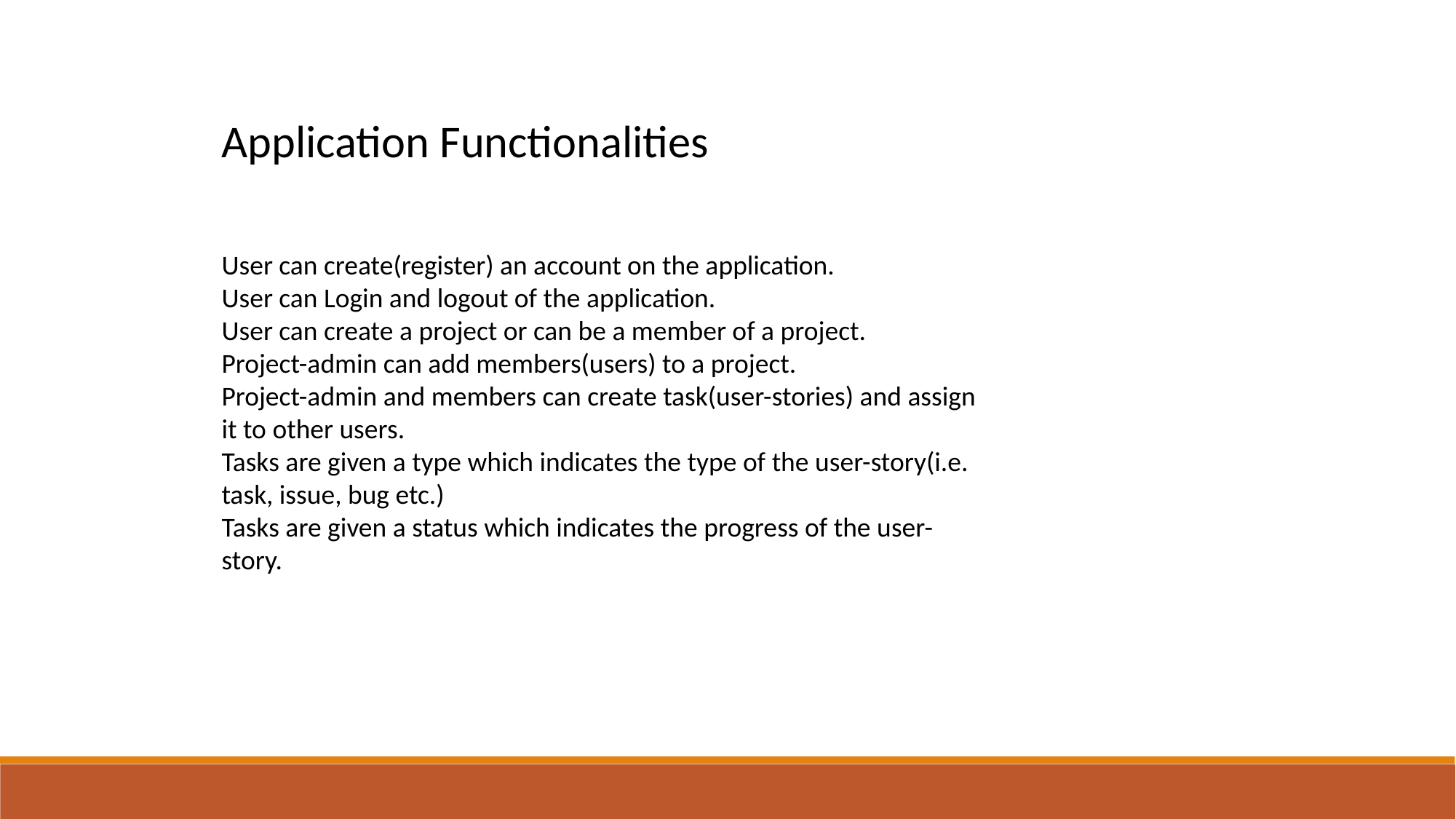

Application Functionalities
User can create(register) an account on the application.
User can Login and logout of the application.
User can create a project or can be a member of a project.
Project-admin can add members(users) to a project.
Project-admin and members can create task(user-stories) and assign it to other users.
Tasks are given a type which indicates the type of the user-story(i.e. task, issue, bug etc.)
Tasks are given a status which indicates the progress of the user-story.